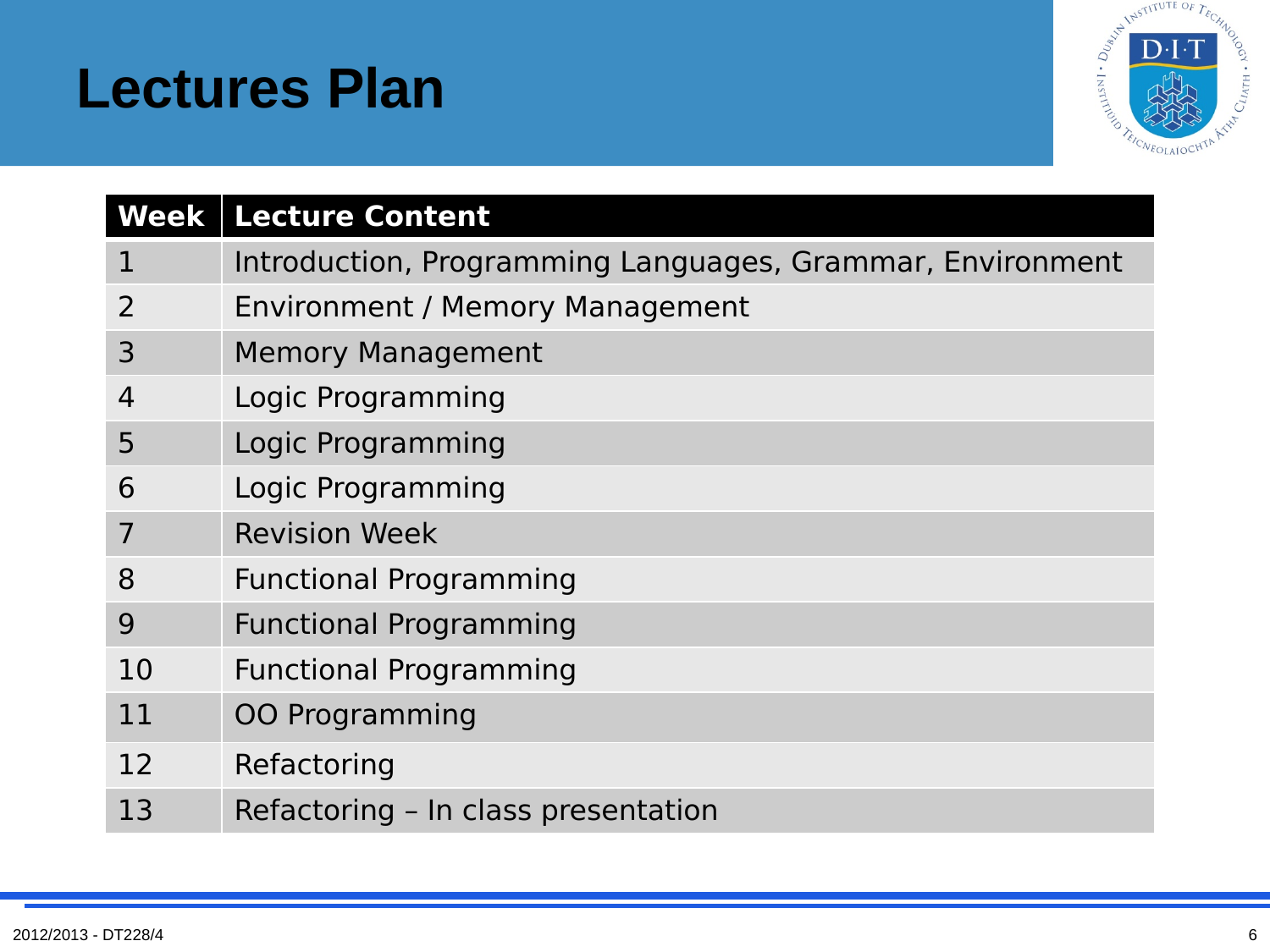

# Lectures Plan
| Week | Lecture Content |
| --- | --- |
| 1 | Introduction, Programming Languages, Grammar, Environment |
| 2 | Environment / Memory Management |
| 3 | Memory Management |
| 4 | Logic Programming |
| 5 | Logic Programming |
| 6 | Logic Programming |
| 7 | Revision Week |
| 8 | Functional Programming |
| 9 | Functional Programming |
| 10 | Functional Programming |
| 11 | OO Programming |
| 12 | Refactoring |
| 13 | Refactoring – In class presentation |
2012/2013 - DT228/4
6